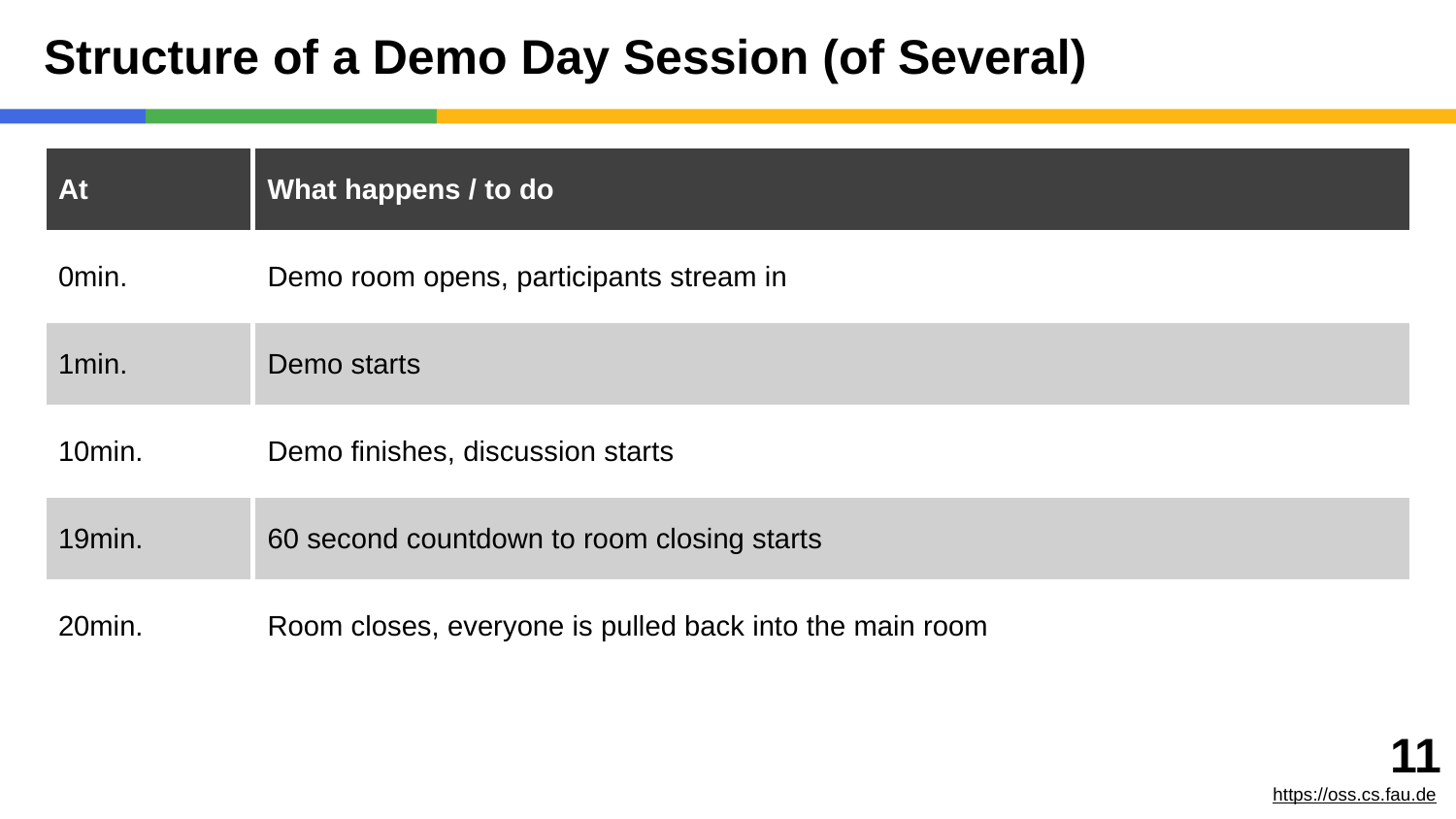

# Structure of a Demo Day Session (of Several)
| At | What happens / to do |
| --- | --- |
| 0min. | Demo room opens, participants stream in |
| 1min. | Demo starts |
| 10min. | Demo finishes, discussion starts |
| 19min. | 60 second countdown to room closing starts |
| 20min. | Room closes, everyone is pulled back into the main room |
11
https://oss.cs.fau.de